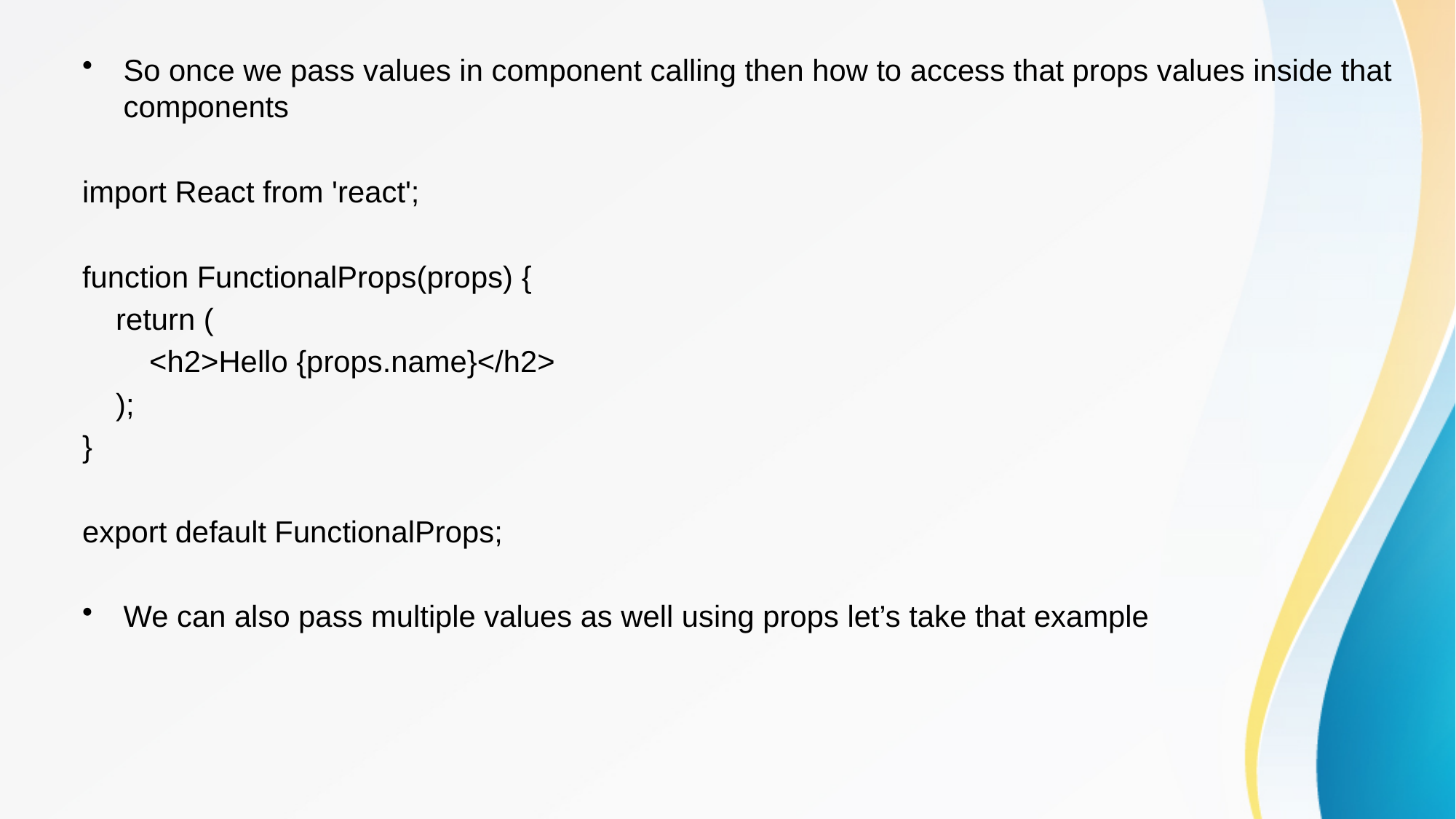

So once we pass values in component calling then how to access that props values inside that components

import React from 'react';

function FunctionalProps(props) {
    return (
        <h2>Hello {props.name}</h2>
    );
}

export default FunctionalProps;

We can also pass multiple values as well using props let’s take that example